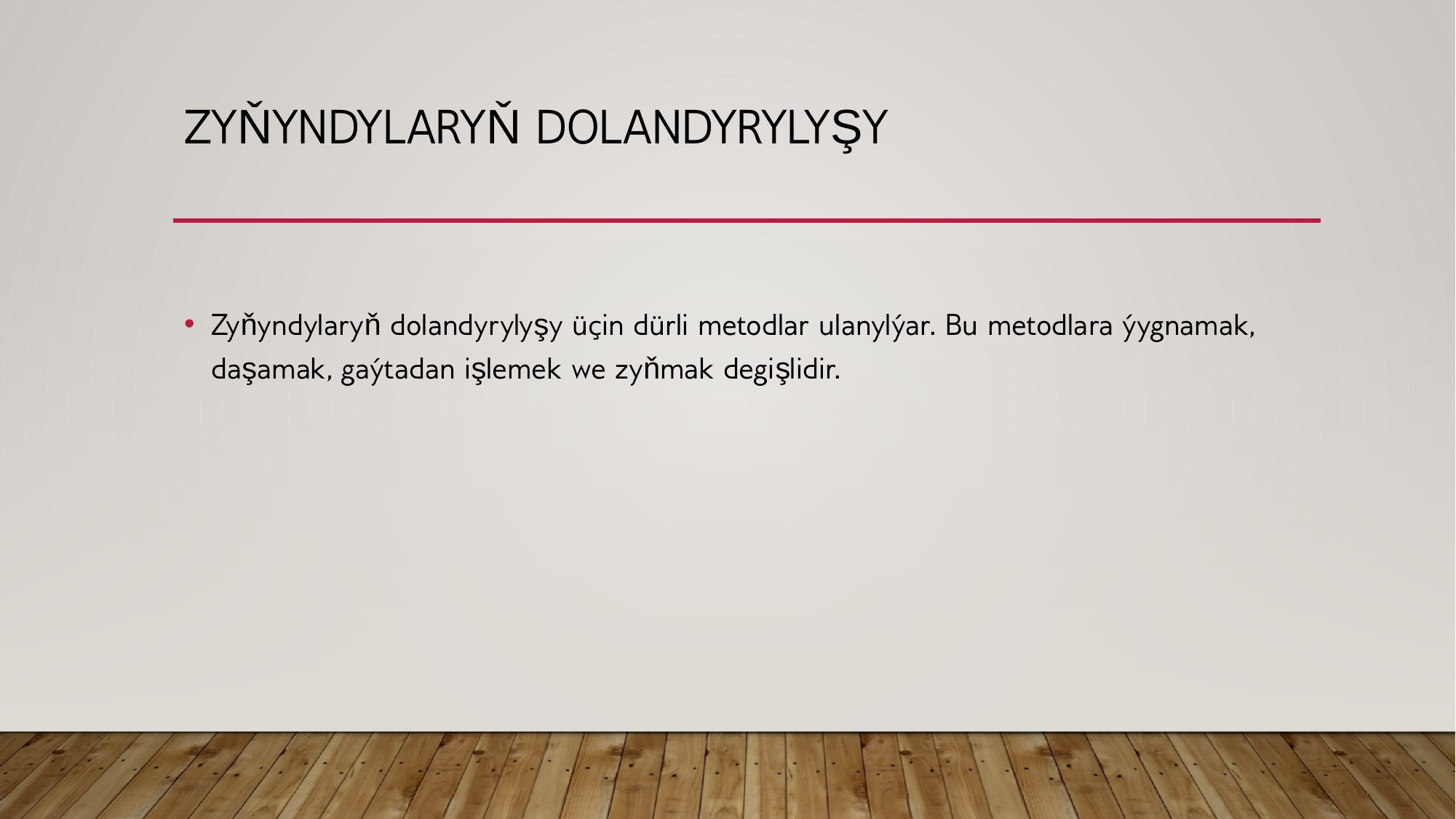

# Zyňyndylaryň Dolandyrylyşy

Zyňyndylaryň dolandyrylyşy üçin dürli metodlar ulanylýar. Bu metodlara ýygnamak, daşamak, gaýtadan işlemek we zyňmak degişlidir.